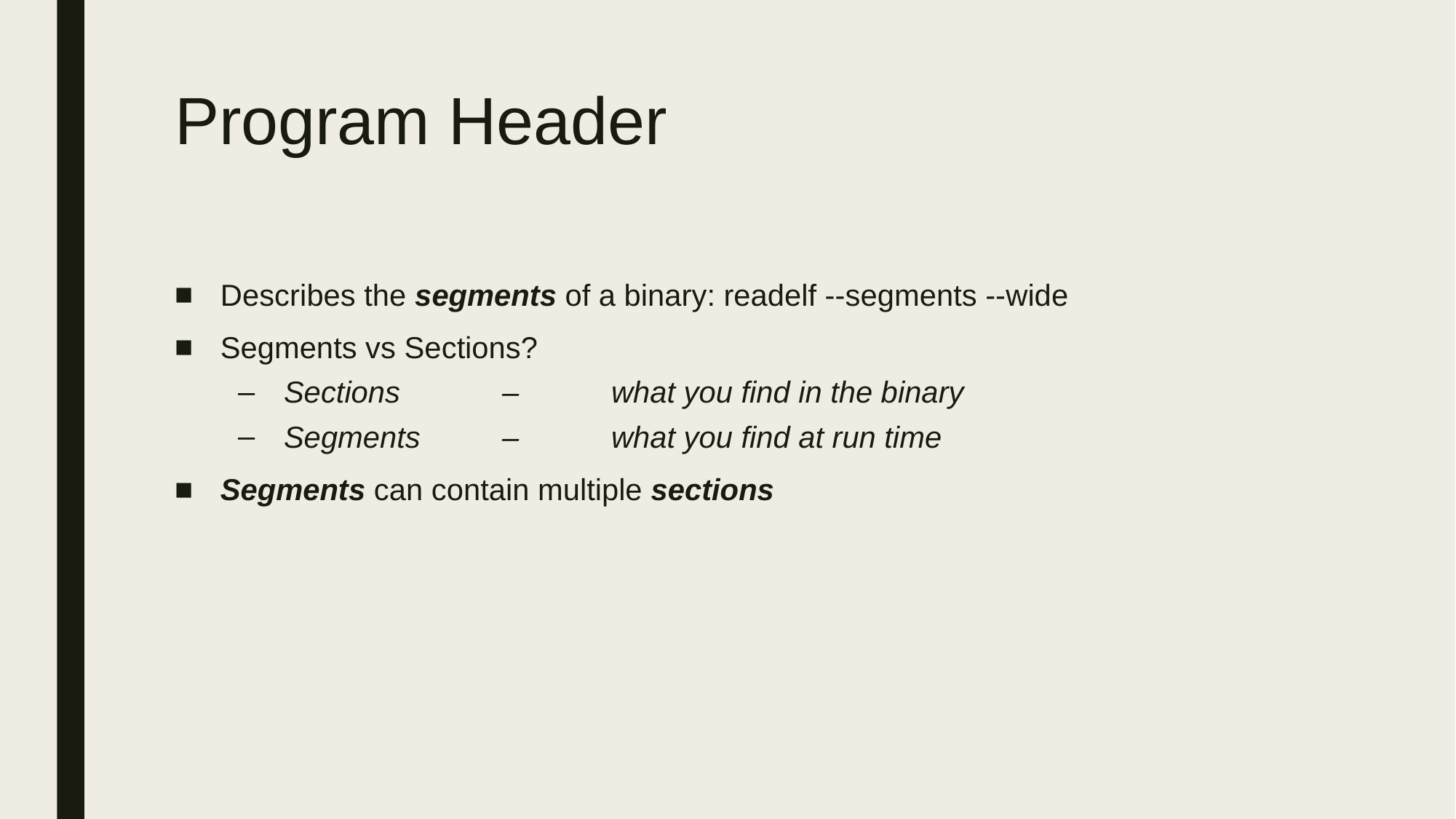

# Program Header
Describes the segments of a binary: readelf --segments --wide
Segments vs Sections?
Sections 	– 	what you find in the binary
Segments	– 	what you find at run time
Segments can contain multiple sections